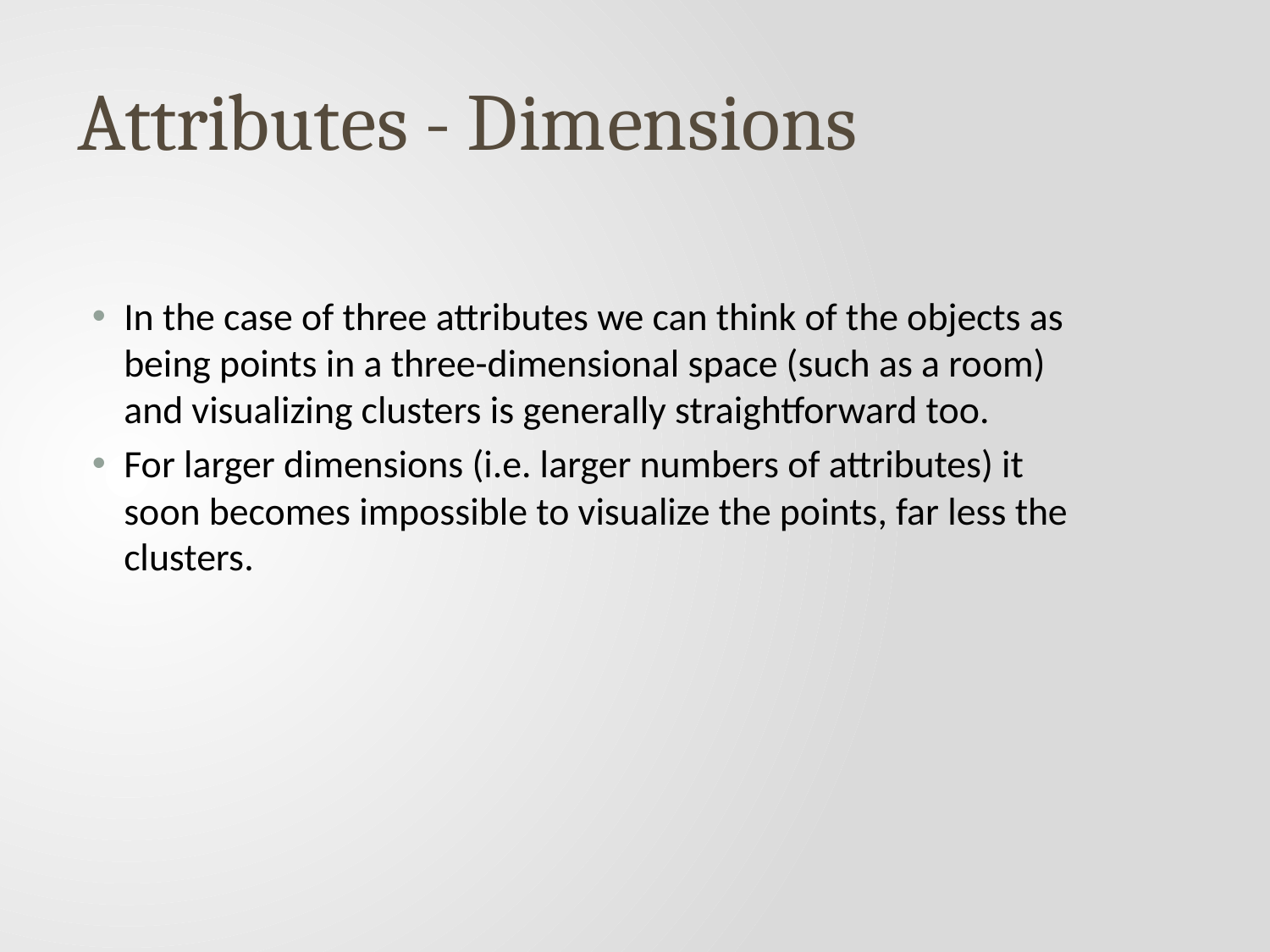

# Attributes - Dimensions
In the case of three attributes we can think of the objects as being points in a three-dimensional space (such as a room) and visualizing clusters is generally straightforward too.
For larger dimensions (i.e. larger numbers of attributes) it soon becomes impossible to visualize the points, far less the clusters.